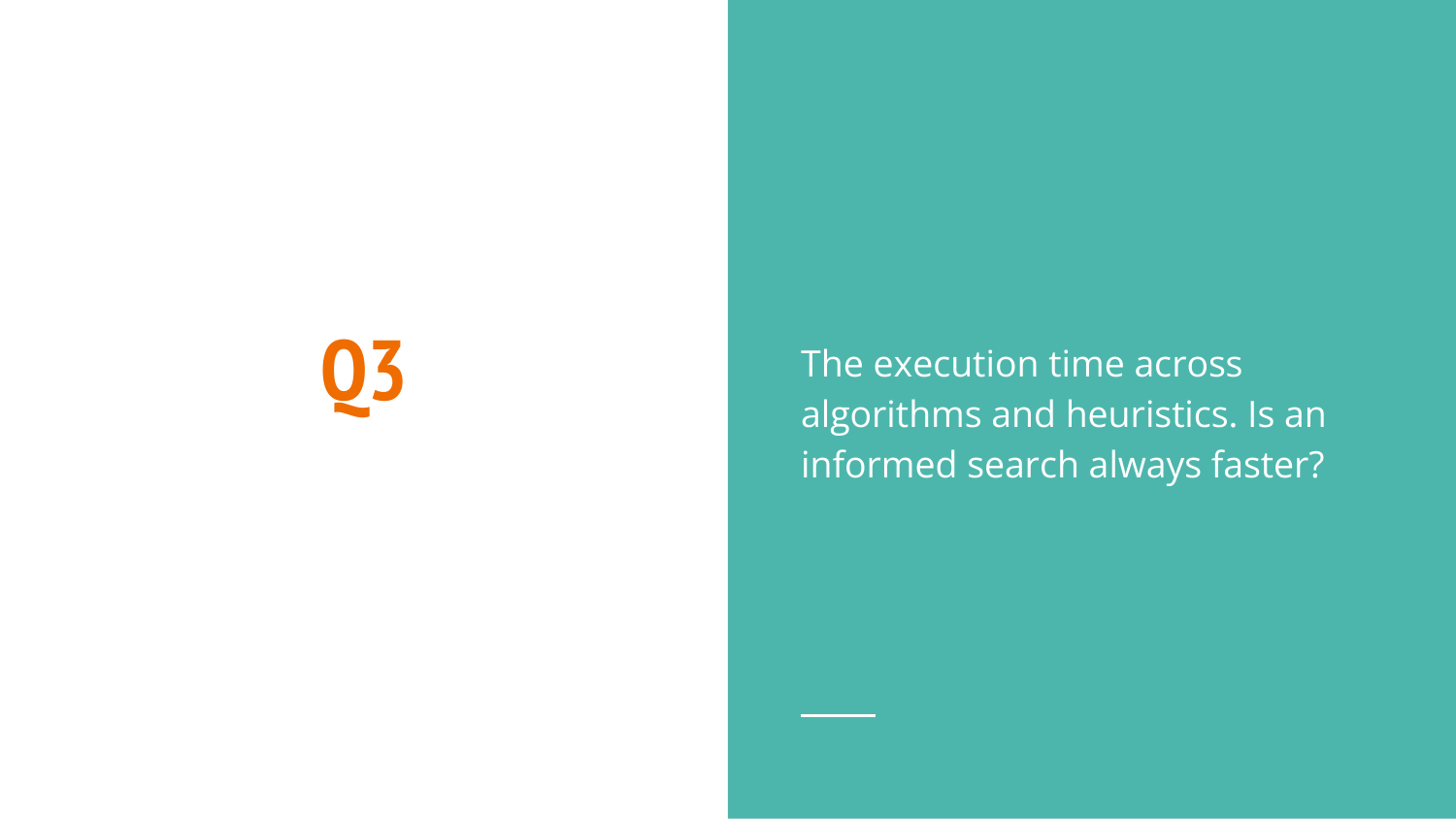

The execution time across algorithms and heuristics. Is an informed search always faster?
# Q3